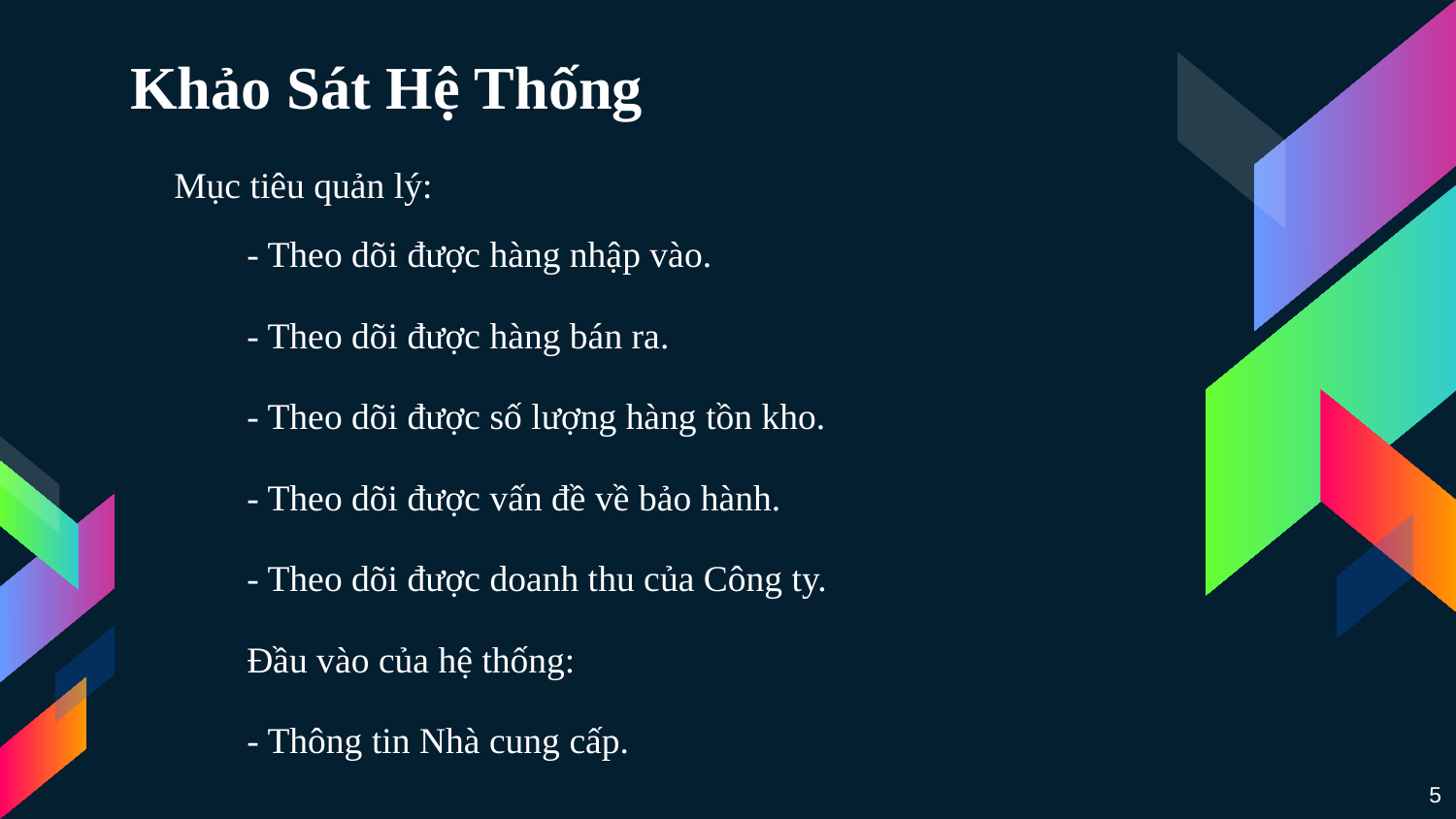

Khảo Sát Hệ Thống
Mục tiêu quản lý:
- Theo dõi được hàng nhập vào.
- Theo dõi được hàng bán ra.
- Theo dõi được số lượng hàng tồn kho.
- Theo dõi được vấn đề về bảo hành.
- Theo dõi được doanh thu của Công ty.
Đầu vào của hệ thống:
- Thông tin Nhà cung cấp.
-

5